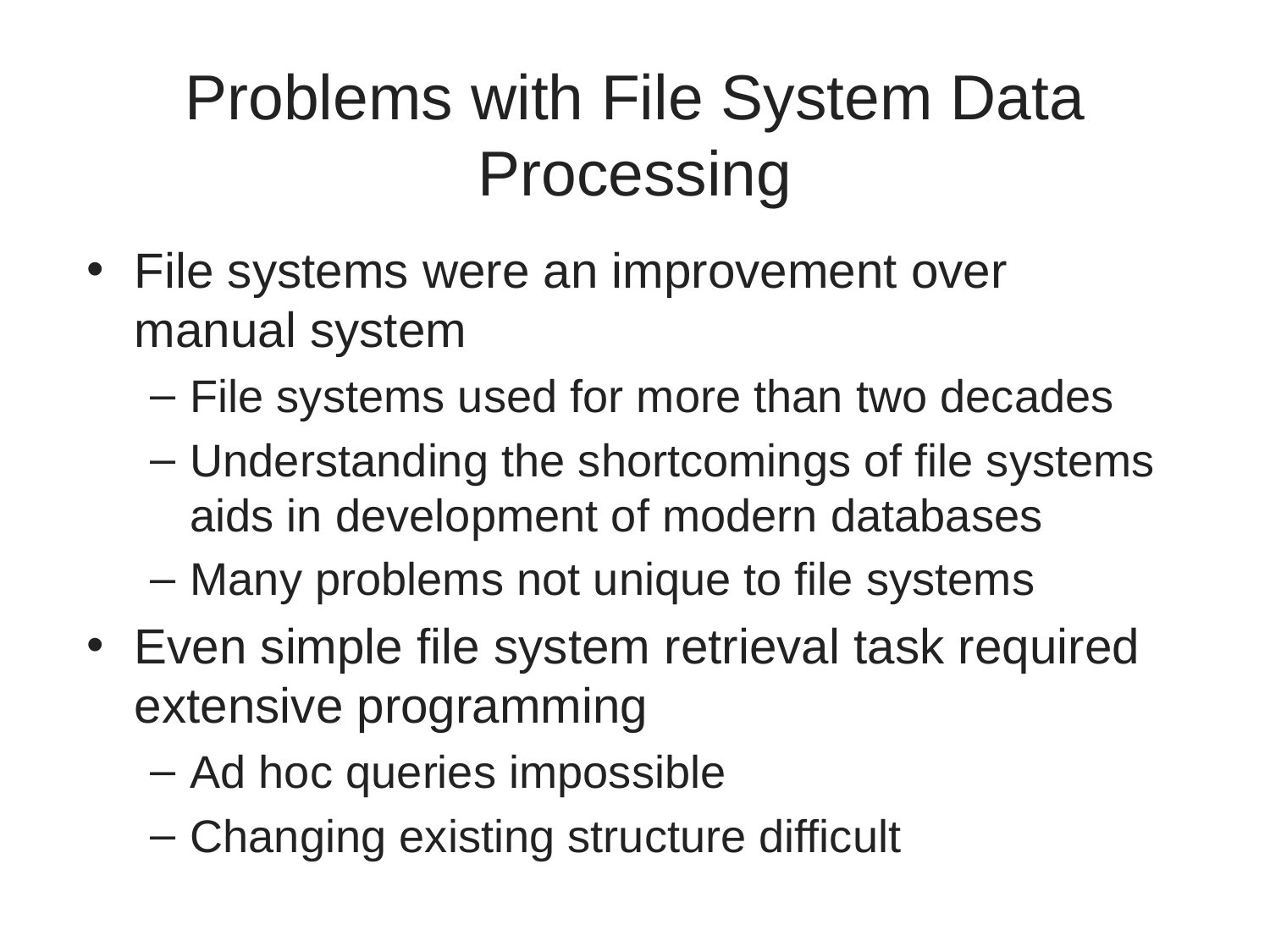

# Problems with File System Data Processing
File systems were an improvement over manual system
File systems used for more than two decades
Understanding the shortcomings of file systems aids in development of modern databases
Many problems not unique to file systems
Even simple file system retrieval task required extensive programming
Ad hoc queries impossible
Changing existing structure difficult